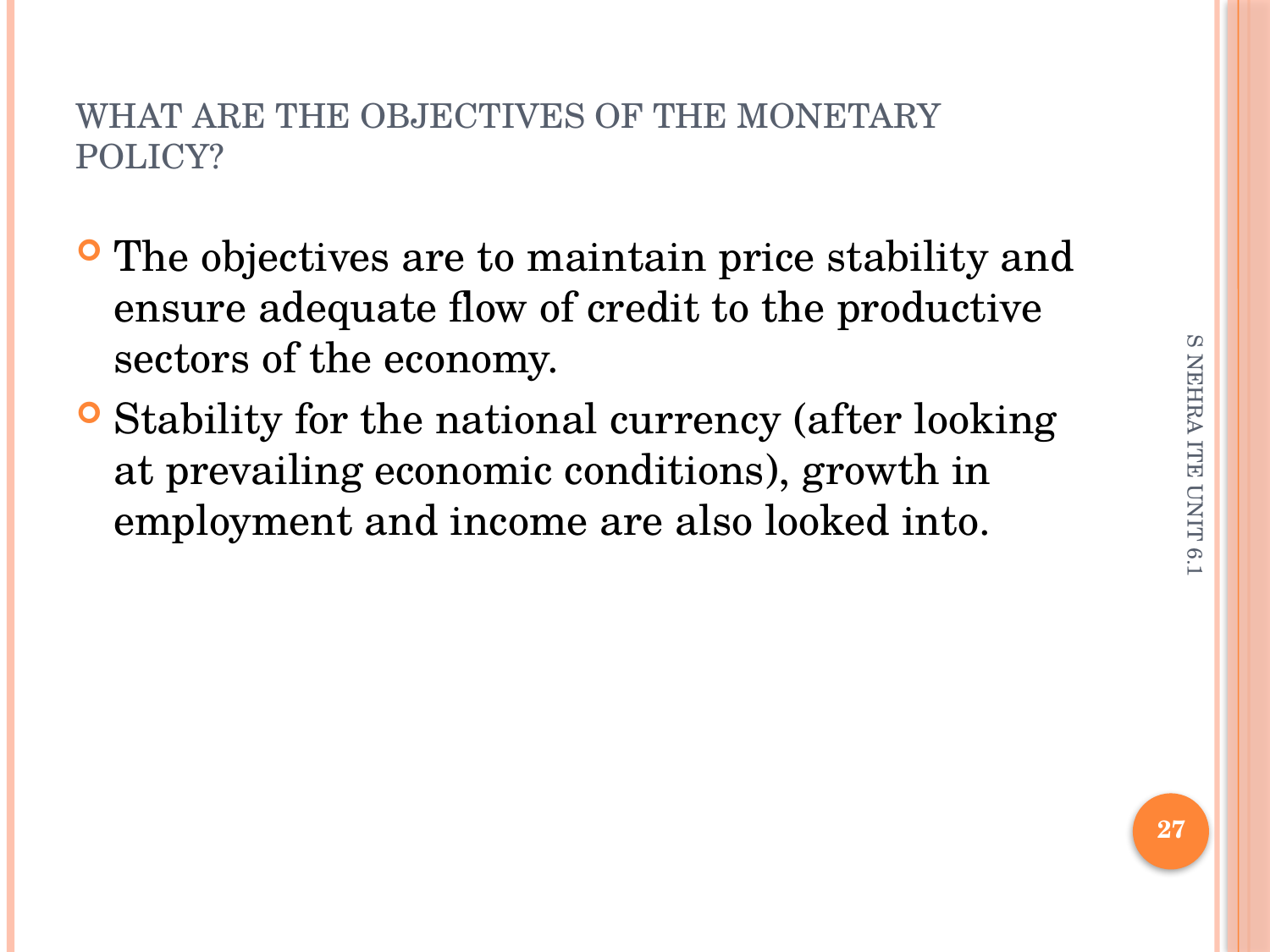

# What are the objectives of the Monetary Policy?
The objectives are to maintain price stability and ensure adequate flow of credit to the productive sectors of the economy.
Stability for the national currency (after looking at prevailing economic conditions), growth in employment and income are also looked into.

S NEHRA ITE UNIT 6.1
27